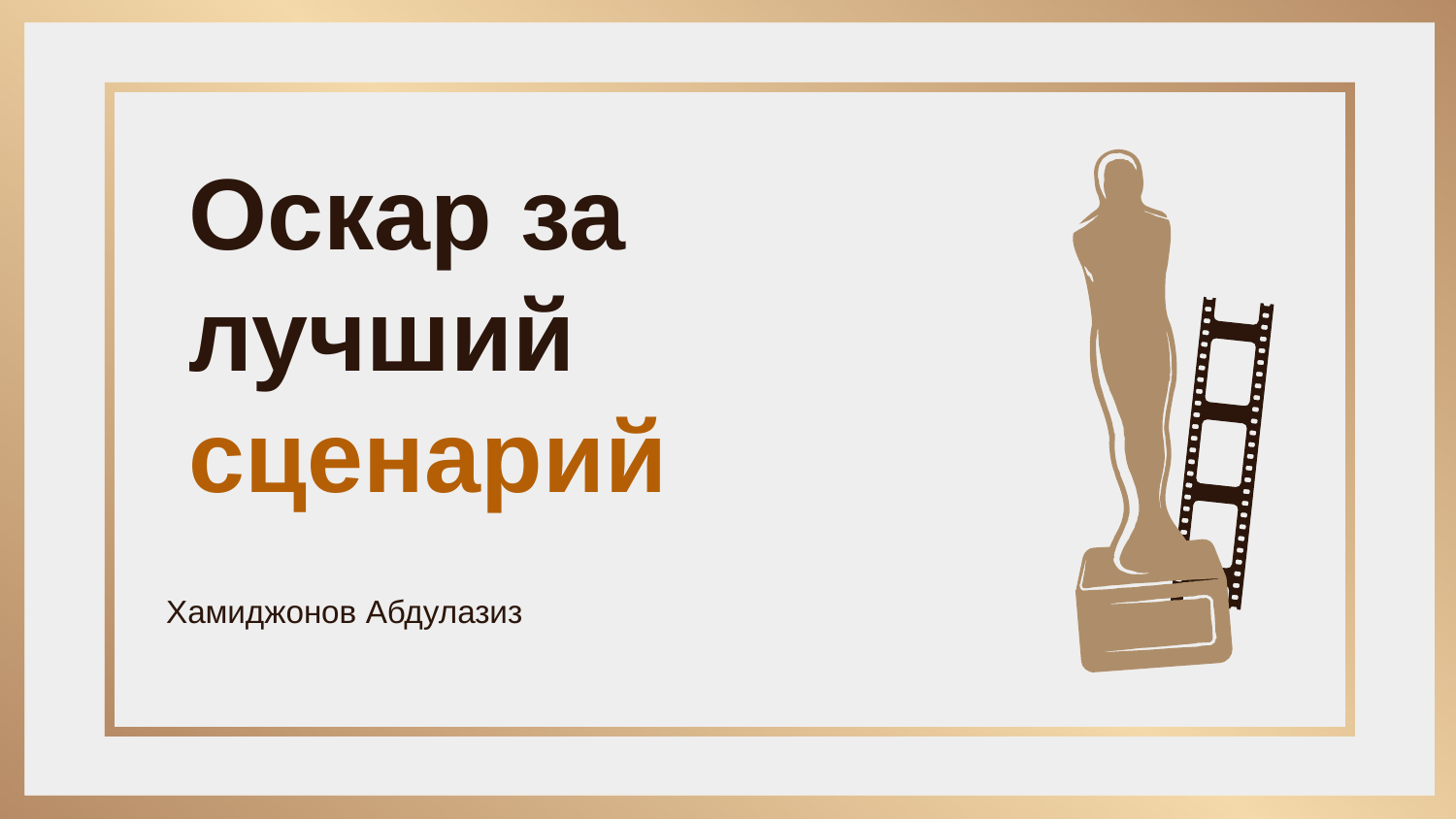

# Оскар за лучший сценарий

Хамиджонов Абдулазиз